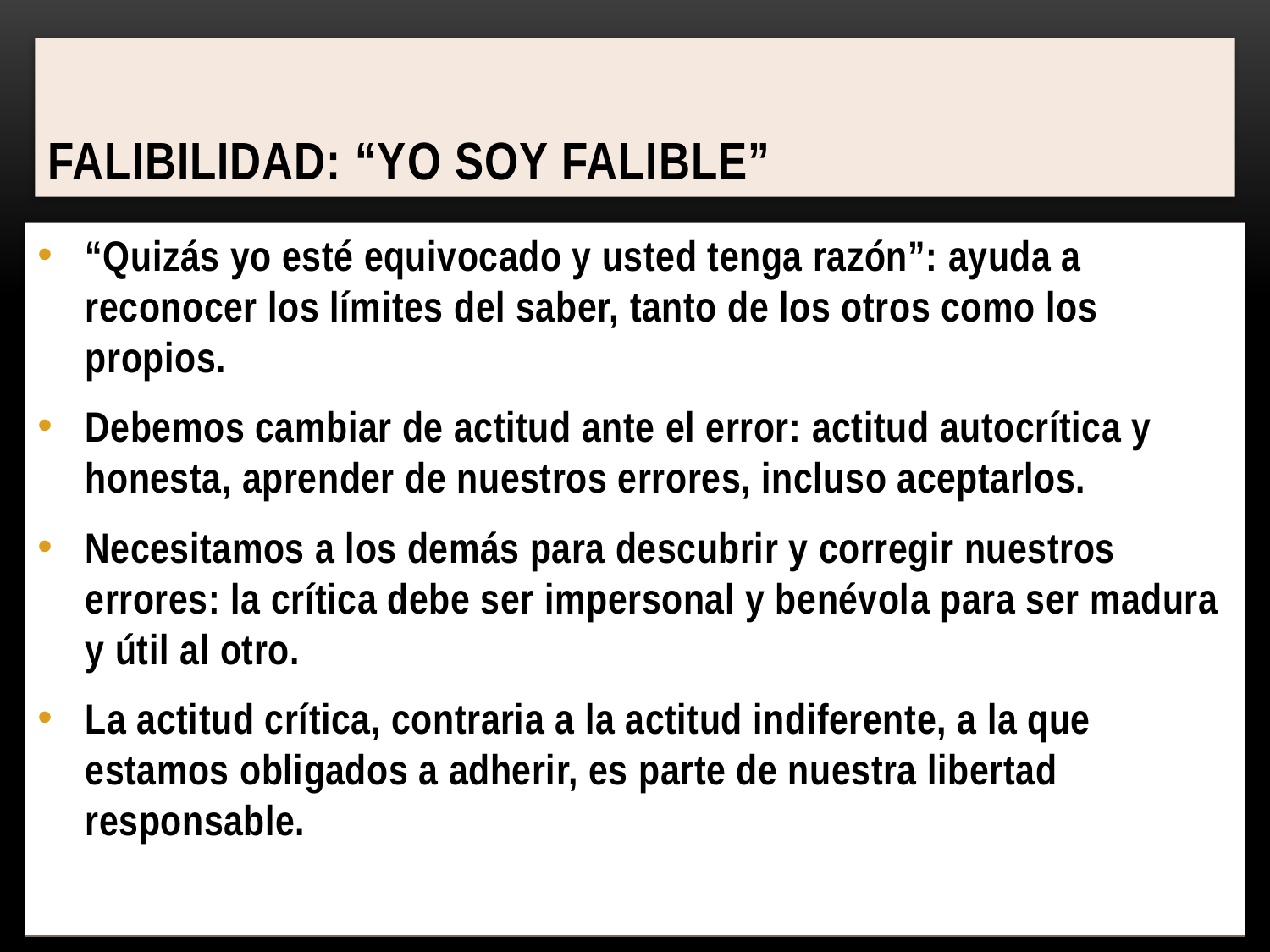

# Falibilidad: “Yo soy falible”
“Quizás yo esté equivocado y usted tenga razón”: ayuda a reconocer los límites del saber, tanto de los otros como los propios.
Debemos cambiar de actitud ante el error: actitud autocrítica y honesta, aprender de nuestros errores, incluso aceptarlos.
Necesitamos a los demás para descubrir y corregir nuestros errores: la crítica debe ser impersonal y benévola para ser madura y útil al otro.
La actitud crítica, contraria a la actitud indiferente, a la que estamos obligados a adherir, es parte de nuestra libertad responsable.